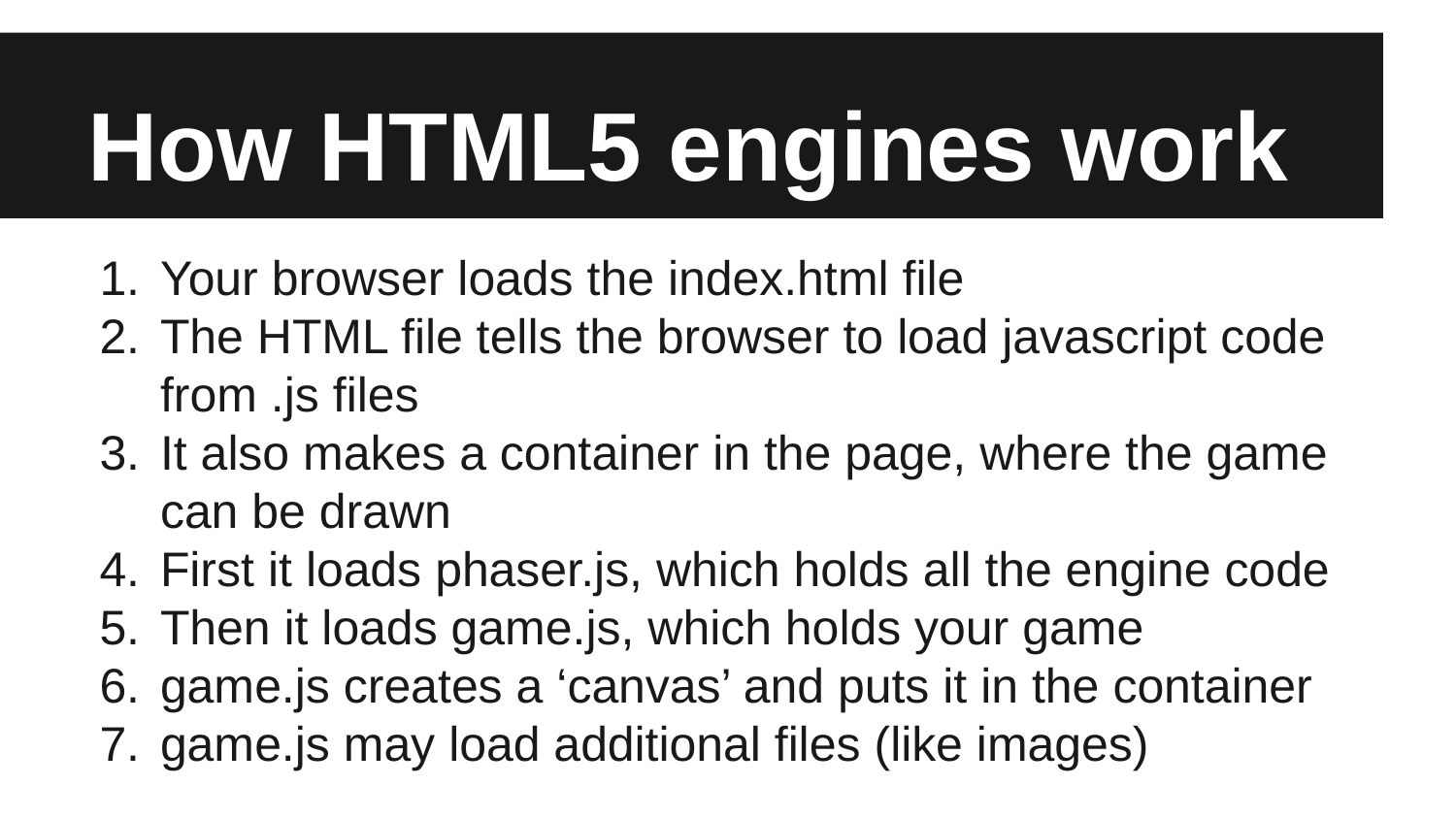

# How HTML5 engines work
Your browser loads the index.html file
The HTML file tells the browser to load javascript code from .js files
It also makes a container in the page, where the game can be drawn
First it loads phaser.js, which holds all the engine code
Then it loads game.js, which holds your game
game.js creates a ‘canvas’ and puts it in the container
game.js may load additional files (like images)